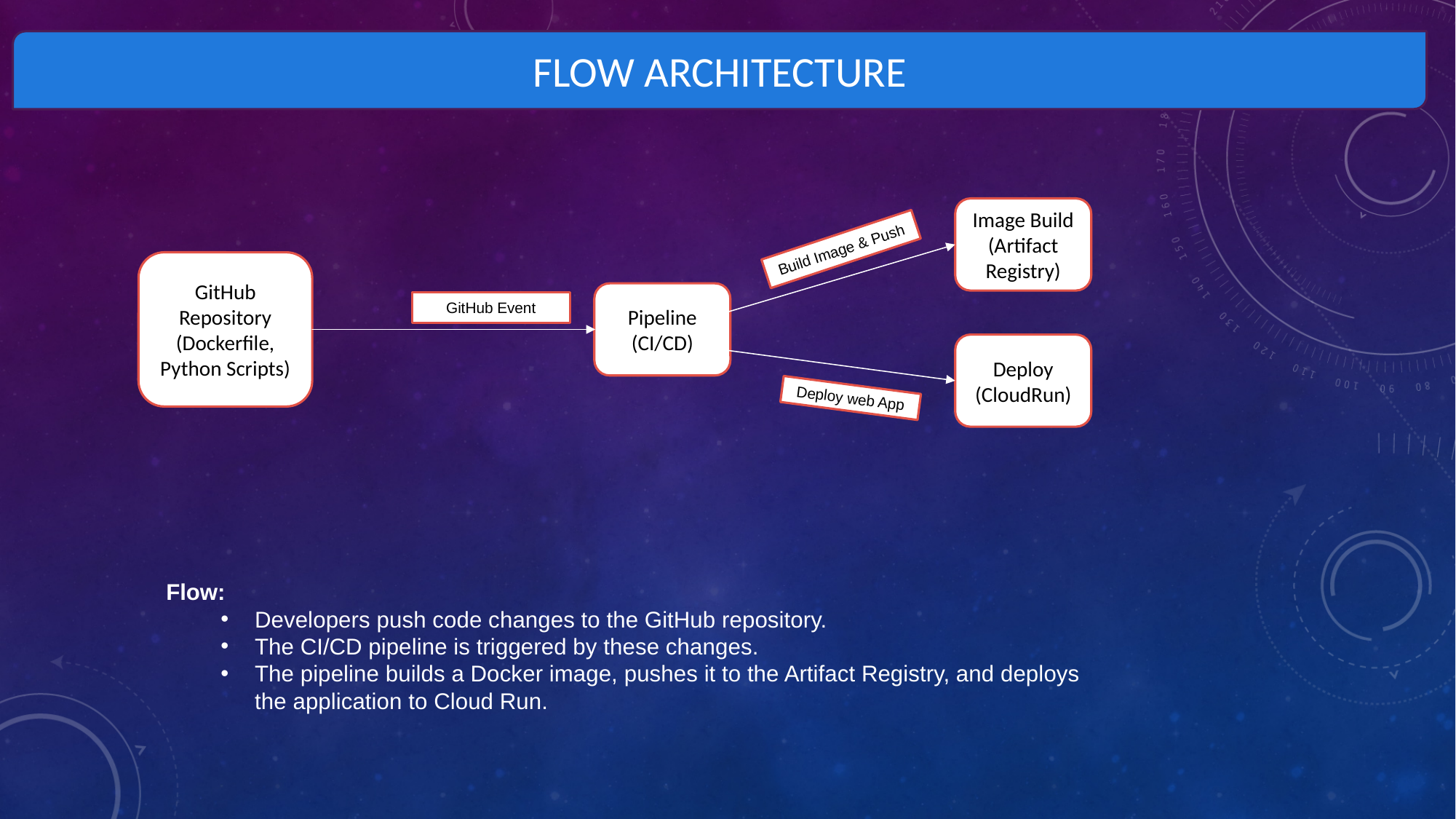

FLOW ARCHITECTURE
Image Build (Artifact Registry)
Build Image & Push
GitHub
Repository (Dockerfile, Python Scripts)
Pipeline (CI/CD)
GitHub Event
Deploy (CloudRun)
Deploy web App
Flow:
Developers push code changes to the GitHub repository.
The CI/CD pipeline is triggered by these changes.
The pipeline builds a Docker image, pushes it to the Artifact Registry, and deploys the application to Cloud Run.